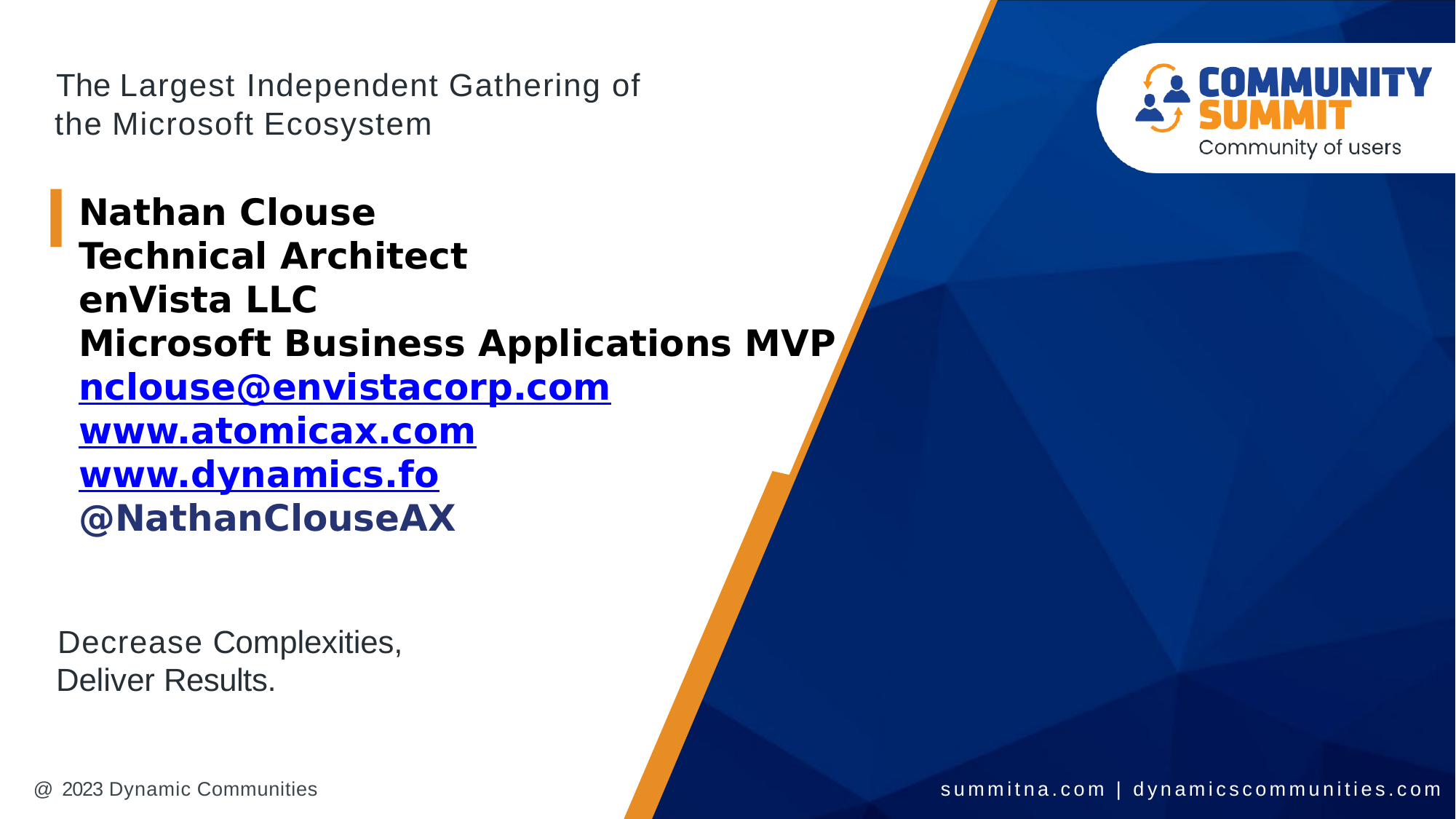

# Nathan Clouse Technical Architect enVista LLC Microsoft Business Applications MVP nclouse@envistacorp.com www.atomicax.com www.dynamics.fo @NathanClouseAX